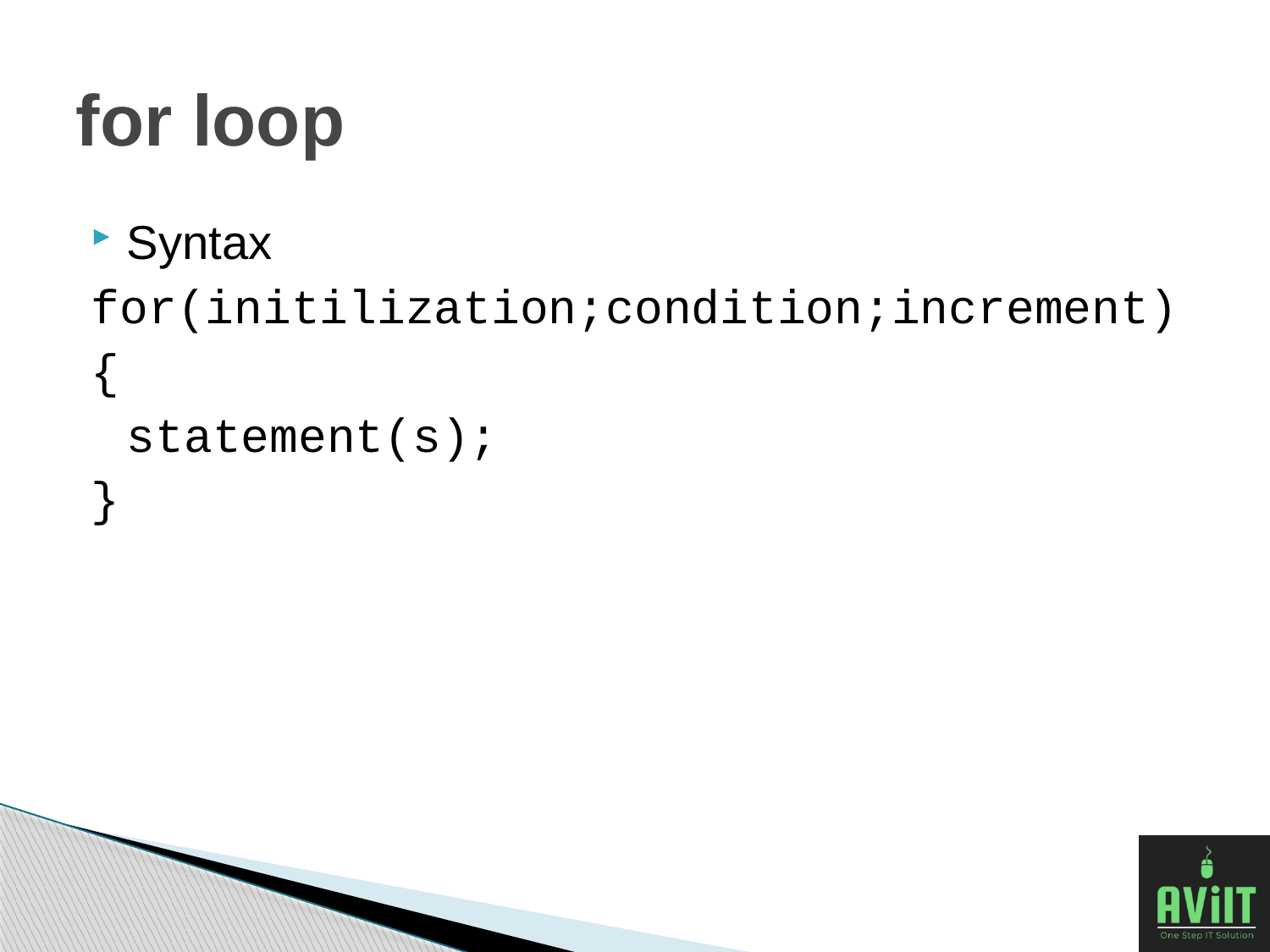

# for loop
Syntax
for(initilization;condition;increment)
{
	statement(s);
}